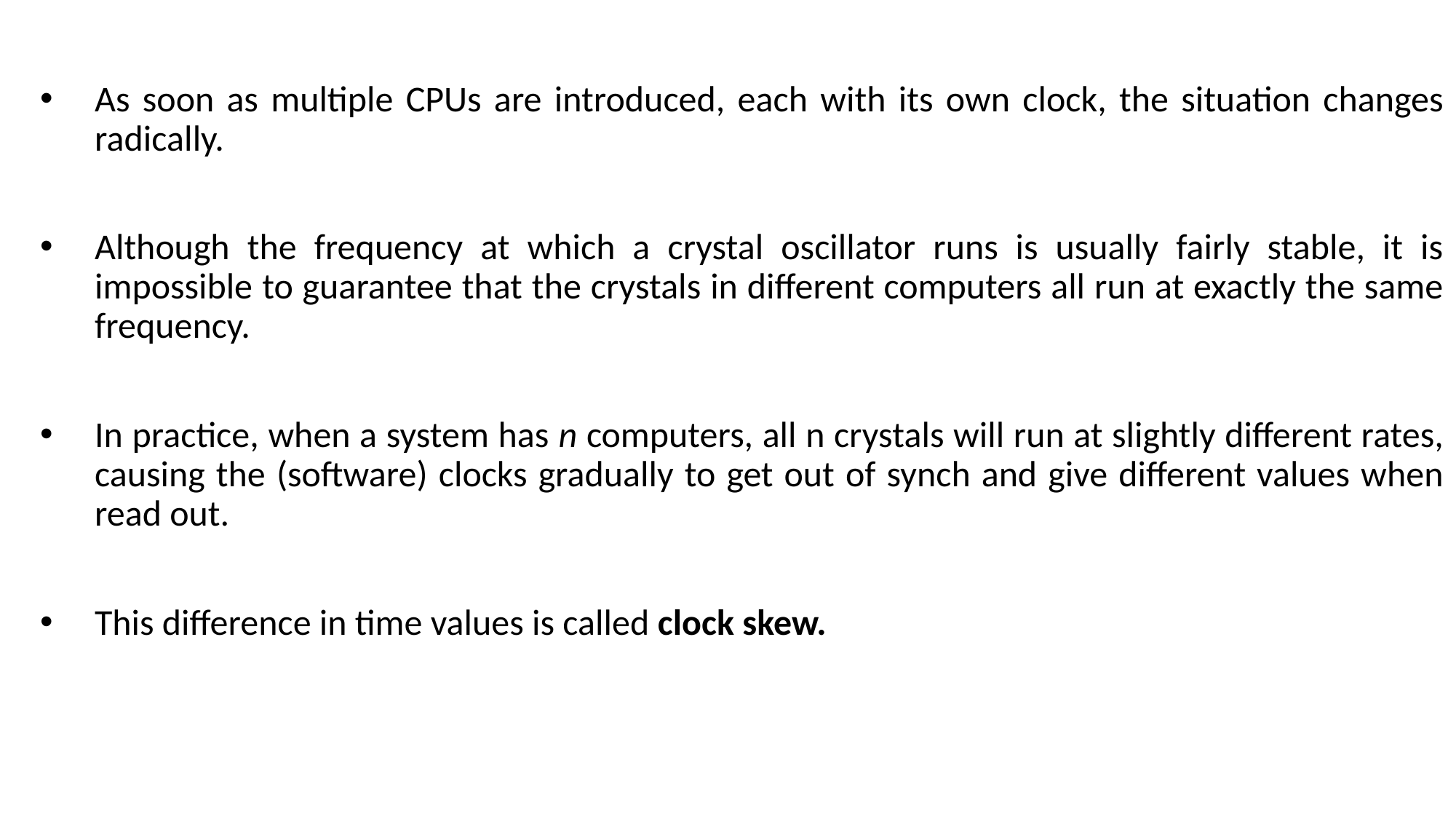

As soon as multiple CPUs are introduced, each with its own clock, the situation changes radically.

Although the frequency at which a crystal oscillator runs is usually fairly stable, it is impossible to guarantee that the crystals in different computers all run at exactly the same frequency.

In practice, when a system has n computers, all n crystals will run at slightly different rates, causing the (software) clocks gradually to get out of synch and give different values when read out.

This difference in time values is called clock skew.